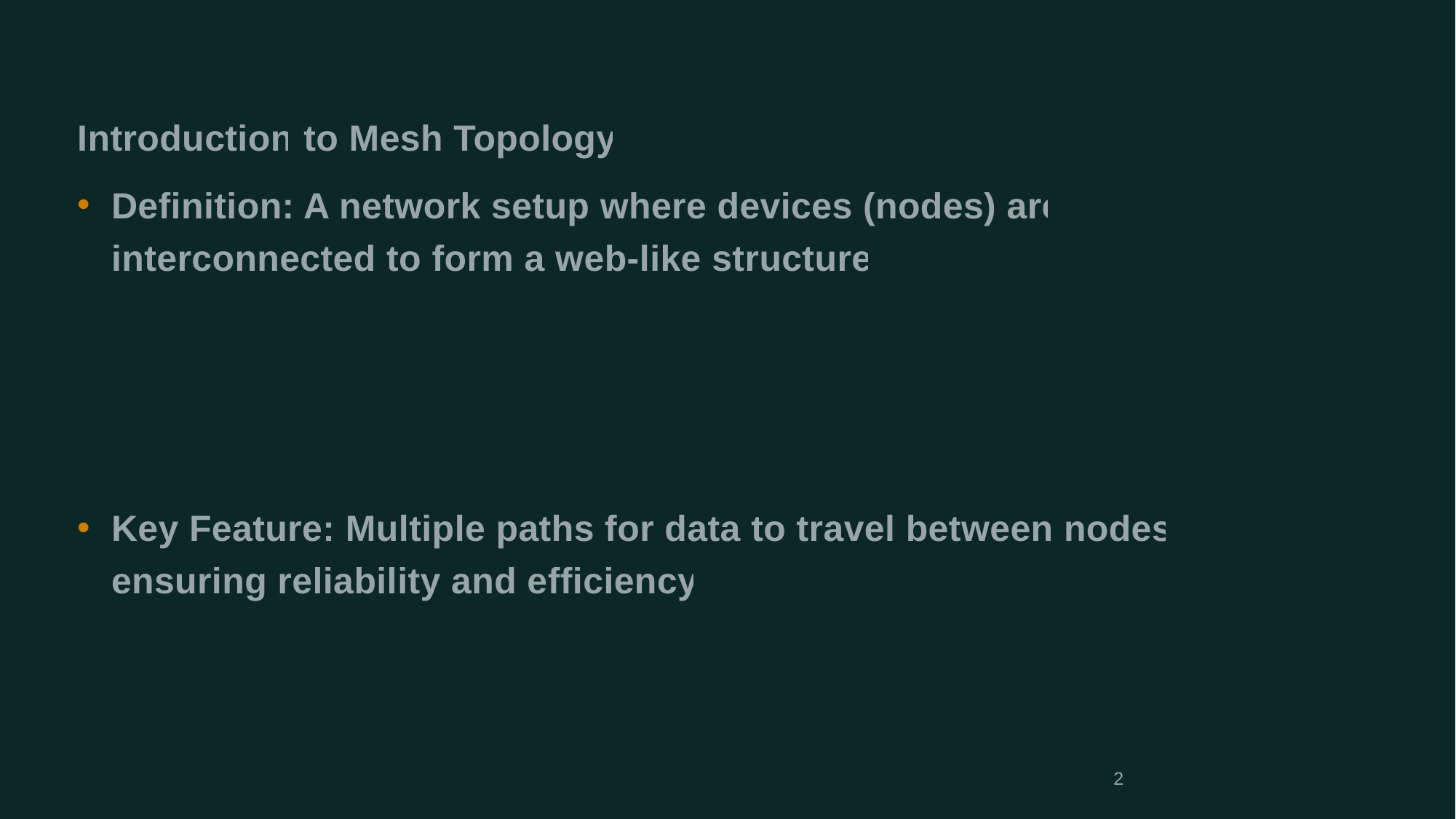

Introduction to Mesh Topology
Definition: A network setup where devices (nodes) are interconnected to form a web-like structure.

Key Feature: Multiple paths for data to travel between nodes, ensuring reliability and efficiency.

2